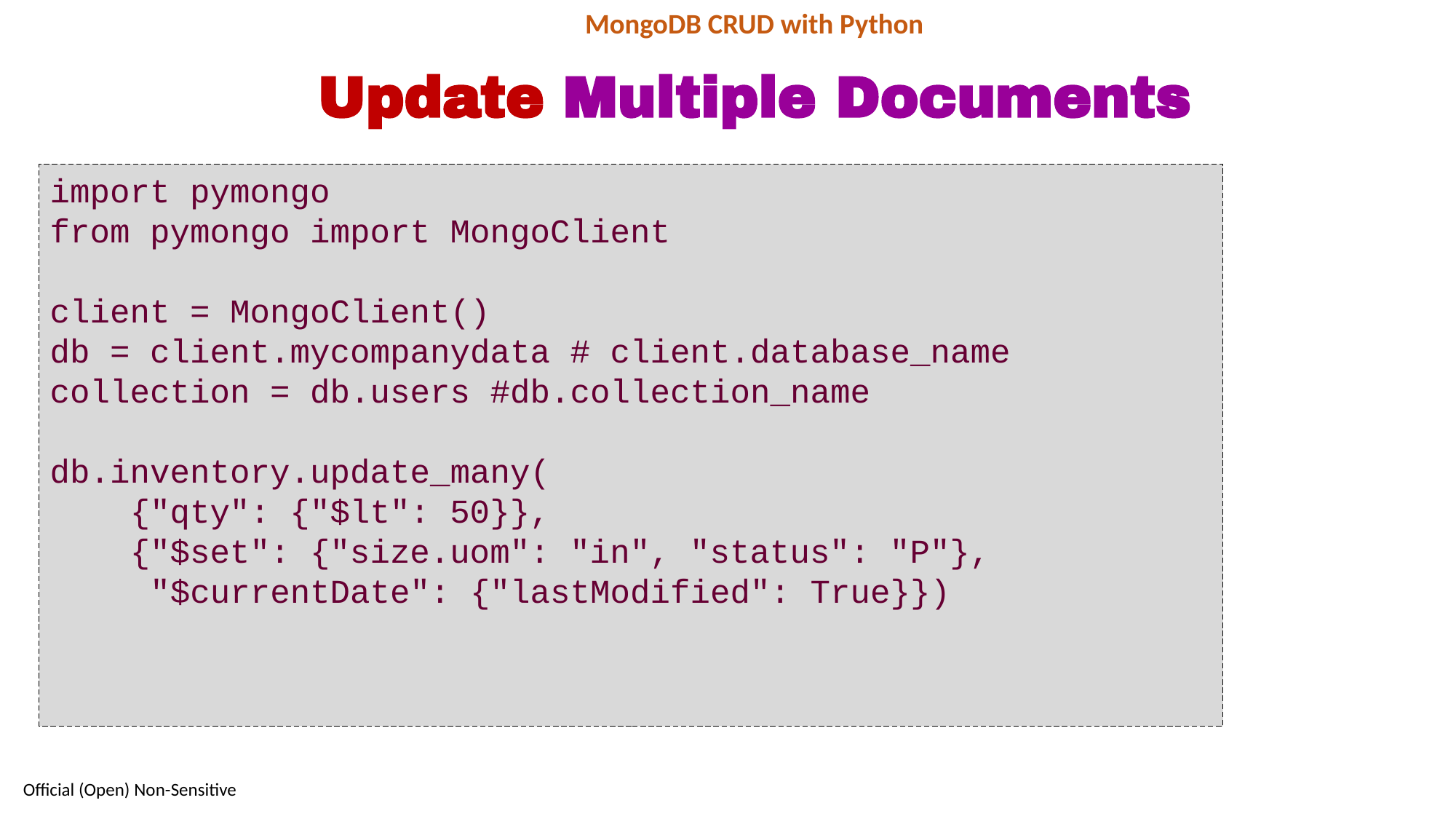

MongoDB CRUD with Python
# Update Multiple Documents
import pymongo
from pymongo import MongoClient

client = MongoClient()
db = client.mycompanydata # client.database_name
collection = db.users #db.collection_name

db.inventory.update_many(
    {"qty": {"$lt": 50}},
    {"$set": {"size.uom": "in", "status": "P"},
     "$currentDate": {"lastModified": True}})
95
Official (Open) Non-Sensitive